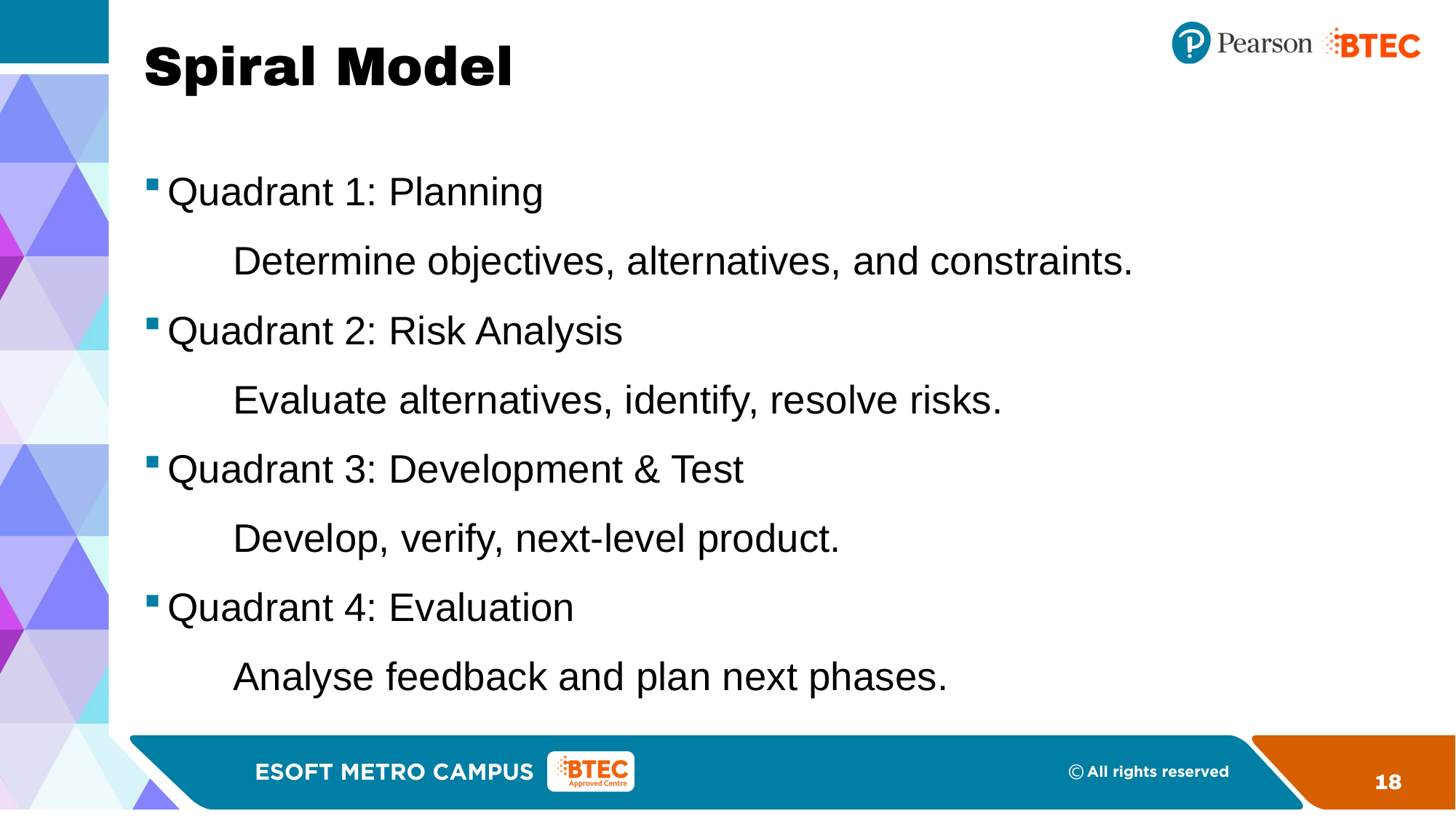

# Spiral Model
Quadrant 1: Planning
	Determine objectives, alternatives, and constraints.
Quadrant 2: Risk Analysis
	Evaluate alternatives, identify, resolve risks.
Quadrant 3: Development & Test
	Develop, verify, next-level product.
Quadrant 4: Evaluation
	Analyse feedback and plan next phases.
18